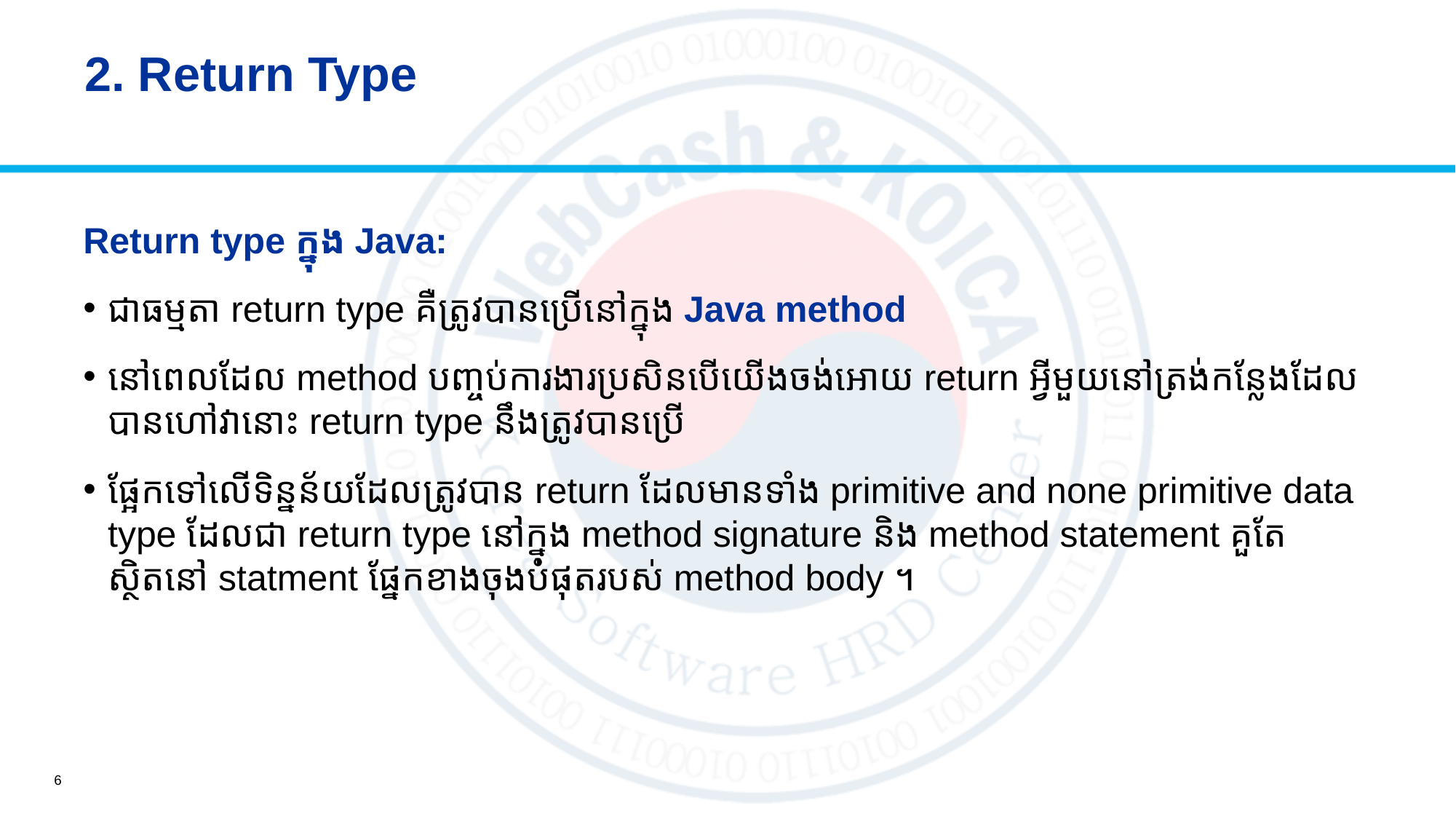

# 2. Return Type
Return type ក្នុង​ Java:
ជាធម្មតា return type គឺត្រូវបានប្រើនៅក្នុង Java method
នៅពេលដែល method បញ្ចប់ការងារ​ប្រសិនបើយើងចង់អោយ return អ្វីមួយនៅត្រង់កន្លែង​ដែលបានហៅវានោះ​ return type នឹងត្រូវបានប្រើ
ផ្អែកទៅលើទិន្នន័យដែលត្រូវបាន​ return ដែលមានទាំង primitive and none primitive data type ដែលជា return type នៅក្នុង method signature និង method statement គួតែស្ថិតនៅ statment ផ្នែកខាងចុងបំផុតរបស់ method body ។

6